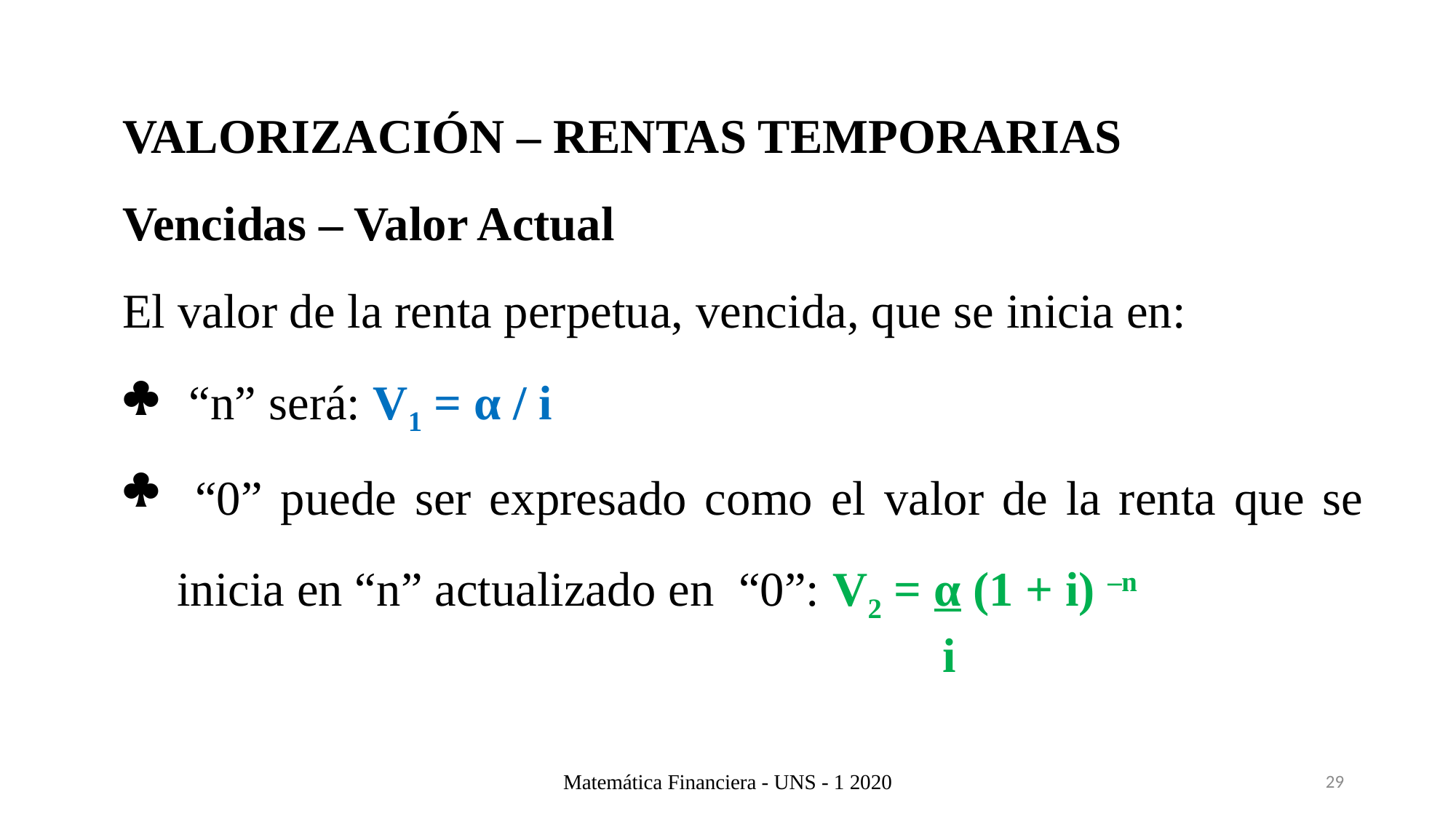

VALORIZACIÓN – RENTAS TEMPORARIAS
Vencidas – Valor Actual
El valor de la renta perpetua, vencida, que se inicia en:
 “n” será: V1 = α / i
 “0” puede ser expresado como el valor de la renta que se inicia en “n” actualizado en  “0”: V2 = α (1 + i) –n
			                                        i
Matemática Financiera - UNS - 1 2020
29